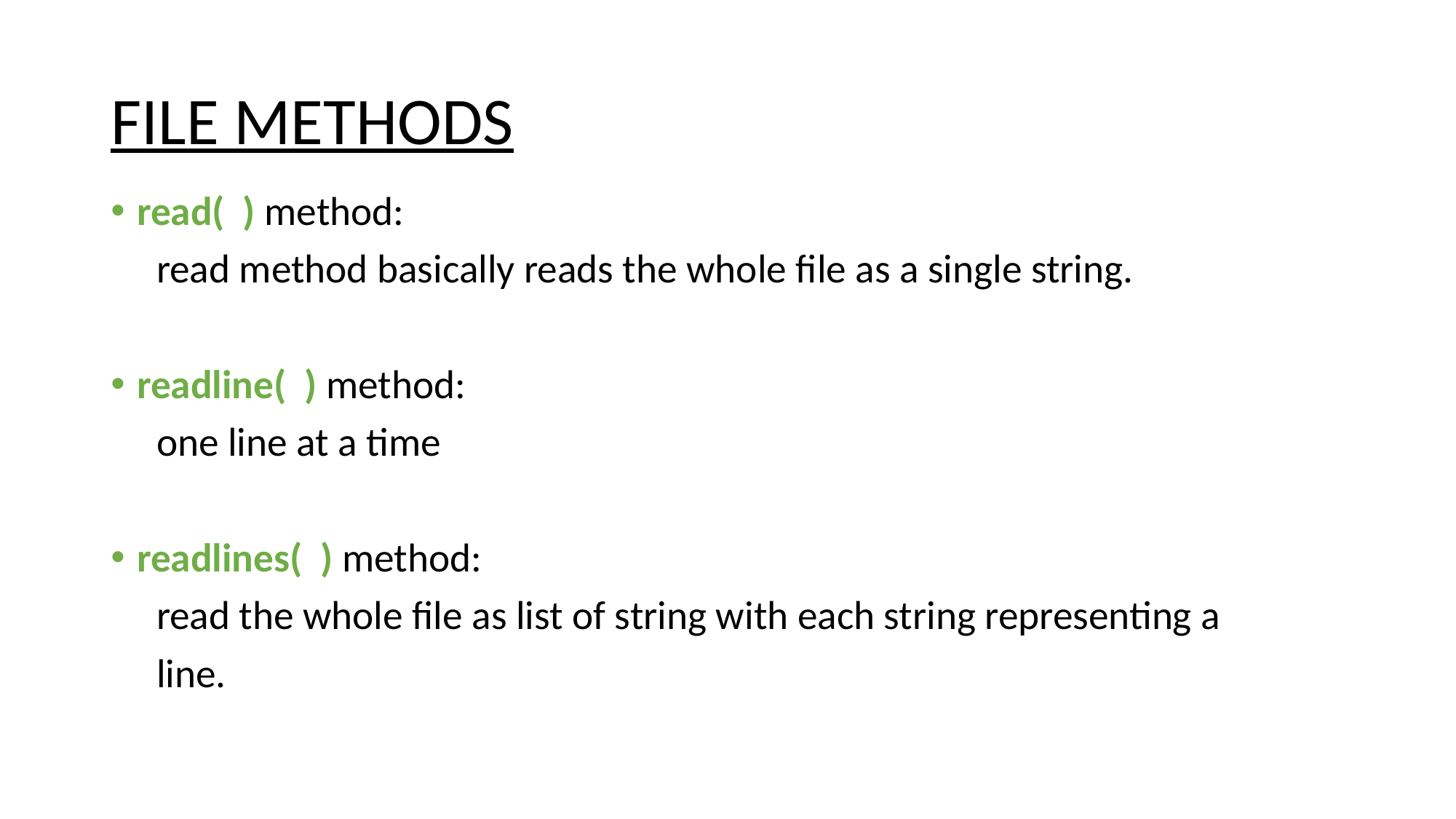

# FILE METHODS
read(  ) method:
     read method basically reads the whole file as a single string.

readline(  ) method:
     one line at a time

readlines(  ) method:
     read the whole file as list of string with each string representing a
     line.